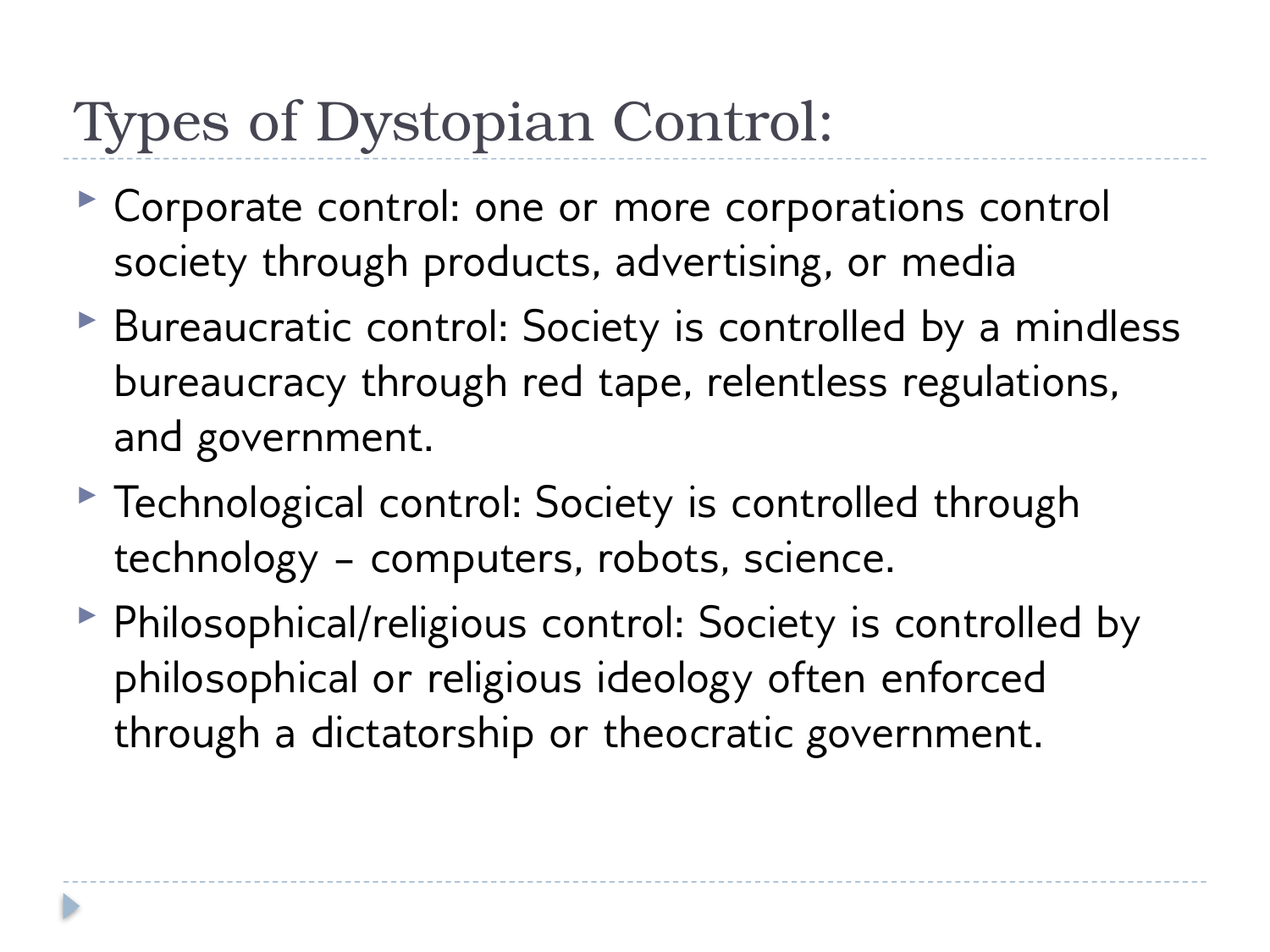

# Types of Dystopian Control:
Corporate control: one or more corporations control society through products, advertising, or media
Bureaucratic control: Society is controlled by a mindless bureaucracy through red tape, relentless regulations, and government.
Technological control: Society is controlled through technology – computers, robots, science.
Philosophical/religious control: Society is controlled by philosophical or religious ideology often enforced through a dictatorship or theocratic government.